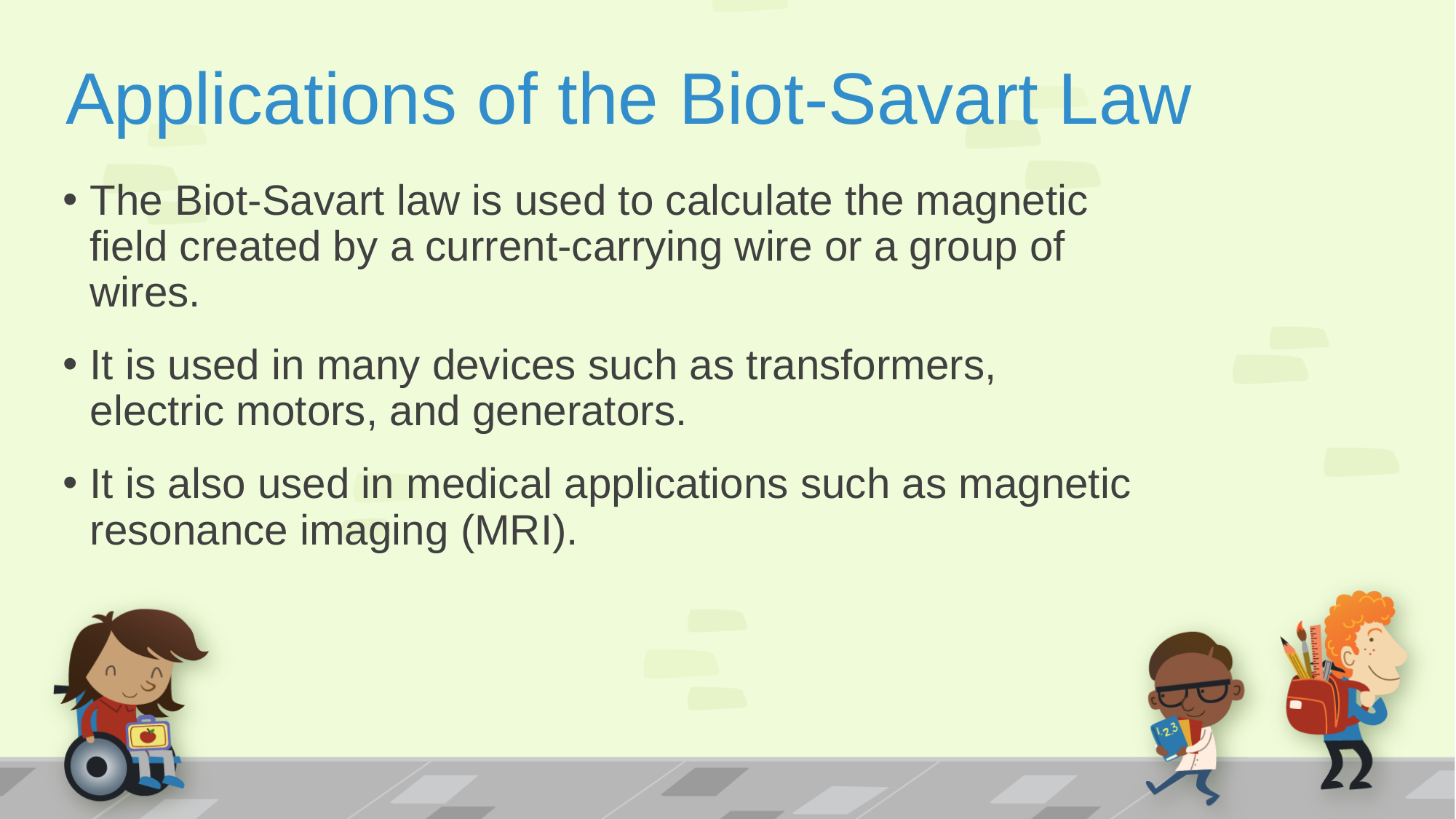

# Applications of the Biot-Savart Law
The Biot-Savart law is used to calculate the magnetic field created by a current-carrying wire or a group of wires.
It is used in many devices such as transformers, electric motors, and generators.
It is also used in medical applications such as magnetic resonance imaging (MRI).